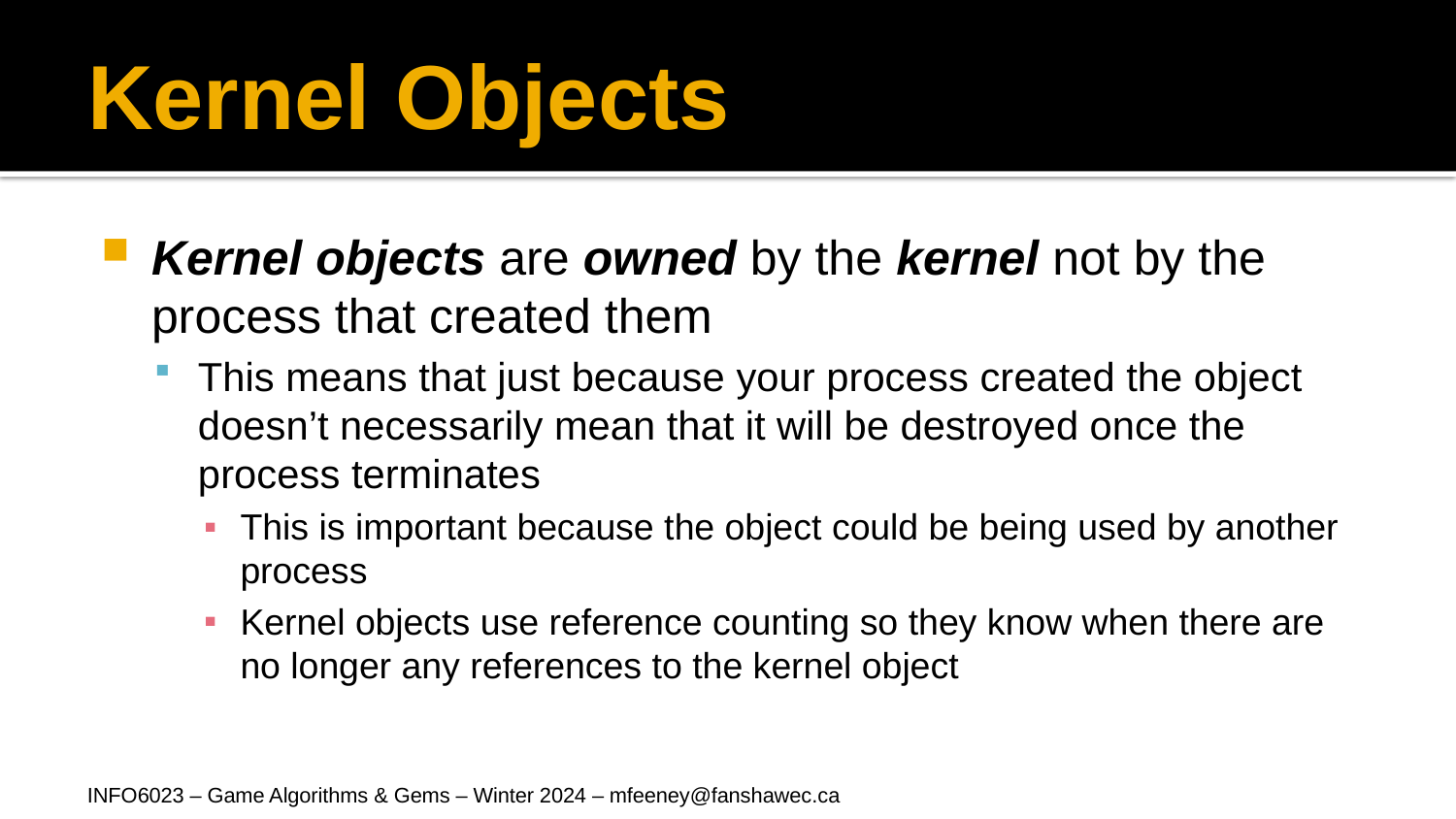

# Kernel Objects
Kernel objects are owned by the kernel not by the process that created them
This means that just because your process created the object doesn’t necessarily mean that it will be destroyed once the process terminates
This is important because the object could be being used by another process
Kernel objects use reference counting so they know when there are no longer any references to the kernel object